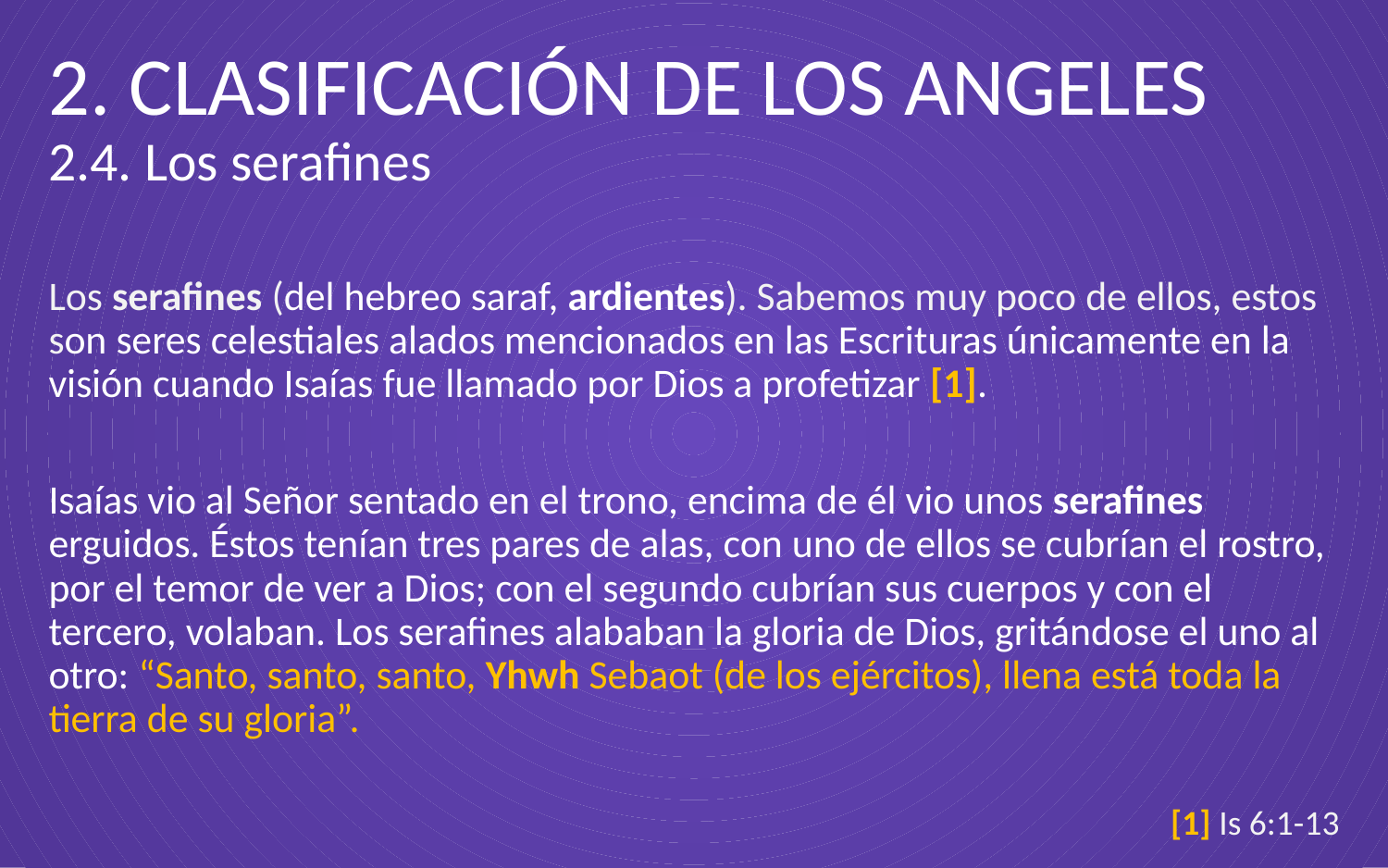

# 2. CLASIFICACIÓN DE LOS ANGELES 2.4. Los serafines
Los serafines (del hebreo saraf, ardientes). Sabemos muy poco de ellos, estos son seres celestiales alados mencionados en las Escrituras únicamente en la visión cuando Isaías fue llamado por Dios a profetizar [1].

Isaías vio al Señor sentado en el trono, encima de él vio unos serafines erguidos. Éstos tenían tres pares de alas, con uno de ellos se cubrían el rostro, por el temor de ver a Dios; con el segundo cubrían sus cuerpos y con el tercero, volaban. Los serafines alababan la gloria de Dios, gritándose el uno al otro: “Santo, santo, santo, Yhwh Sebaot (de los ejércitos), llena está toda la tierra de su gloria”.
[1] Is 6:1-13